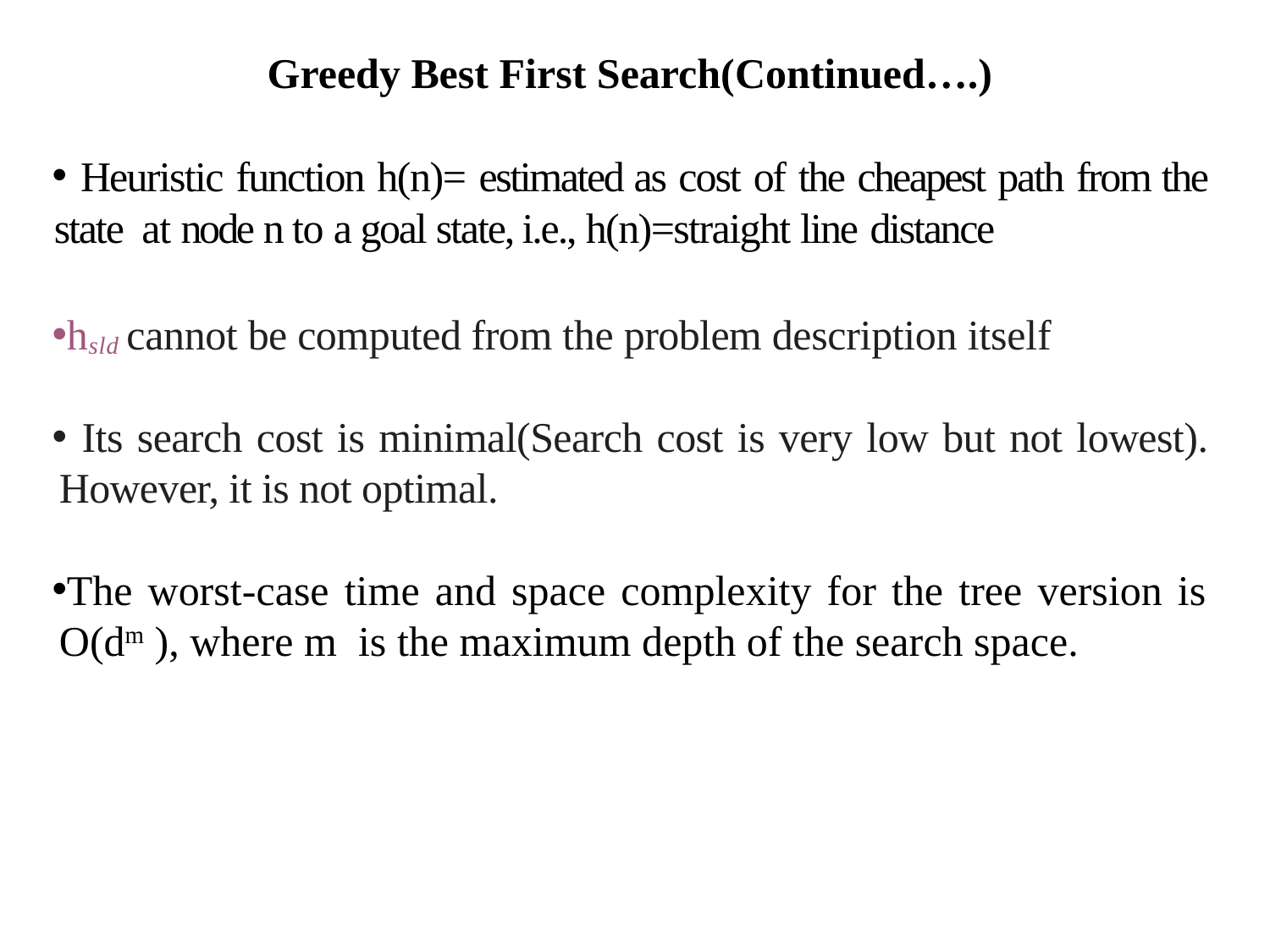

Greedy Best First Search(Continued….)

 Heuristic function h(n)= estimated as cost of the cheapest path from the state  at node n to a goal state, i.e., h(n)=straight line distance

hsld cannot be computed from the problem description itself

 Its search cost is minimal(Search cost is very low but not lowest). However, it is not optimal.

The worst-case time and space complexity for the tree version is O(dm ), where m  is the maximum depth of the search space.